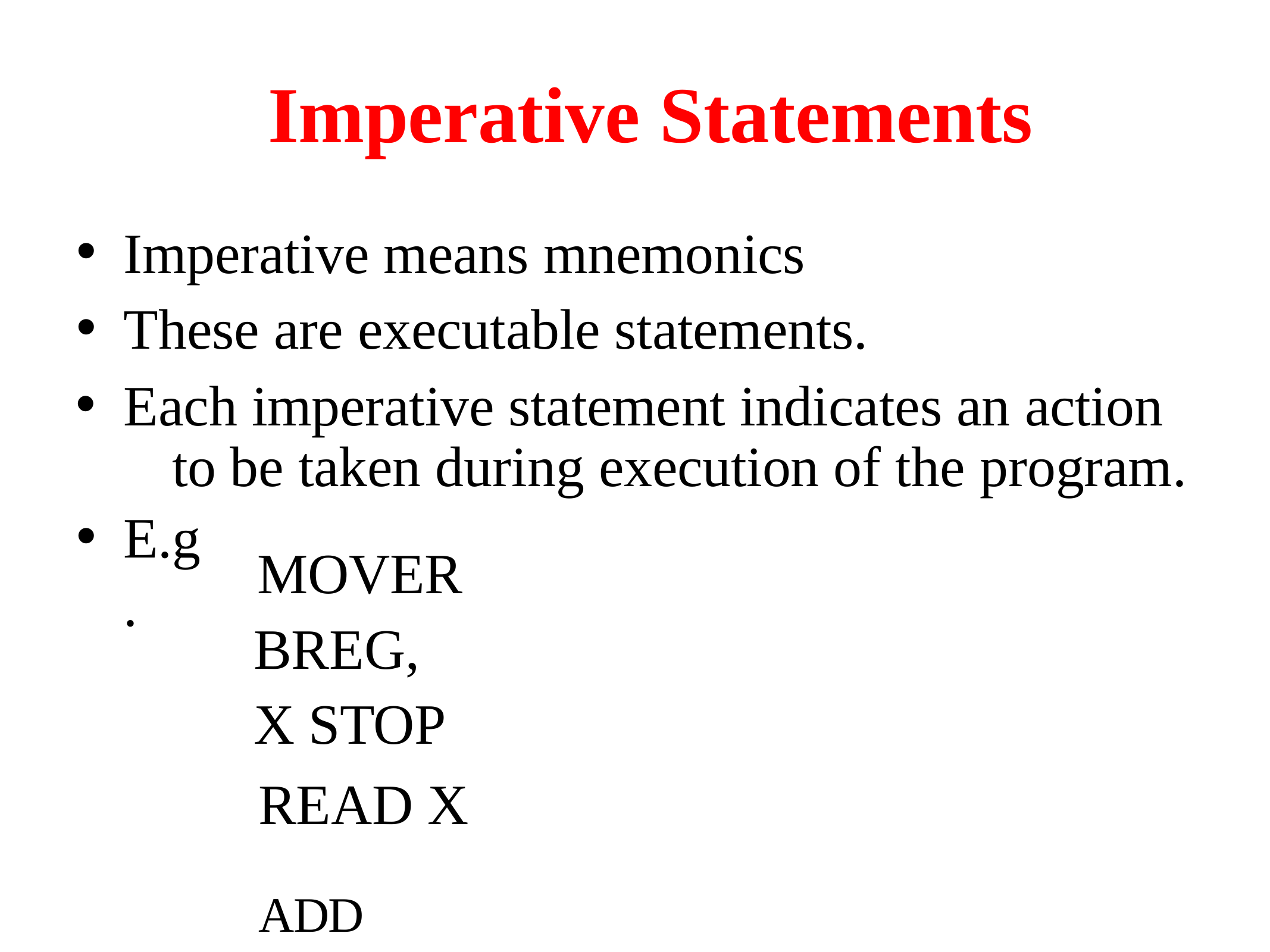

# Imperative Statements
Imperative means mnemonics
These are executable statements.
Each imperative statement indicates an action	to be taken during execution of the program.
E.g
MOVER BREG, X STOP
READ X
ADD AREMRG. ,ANZAND GHARU
.